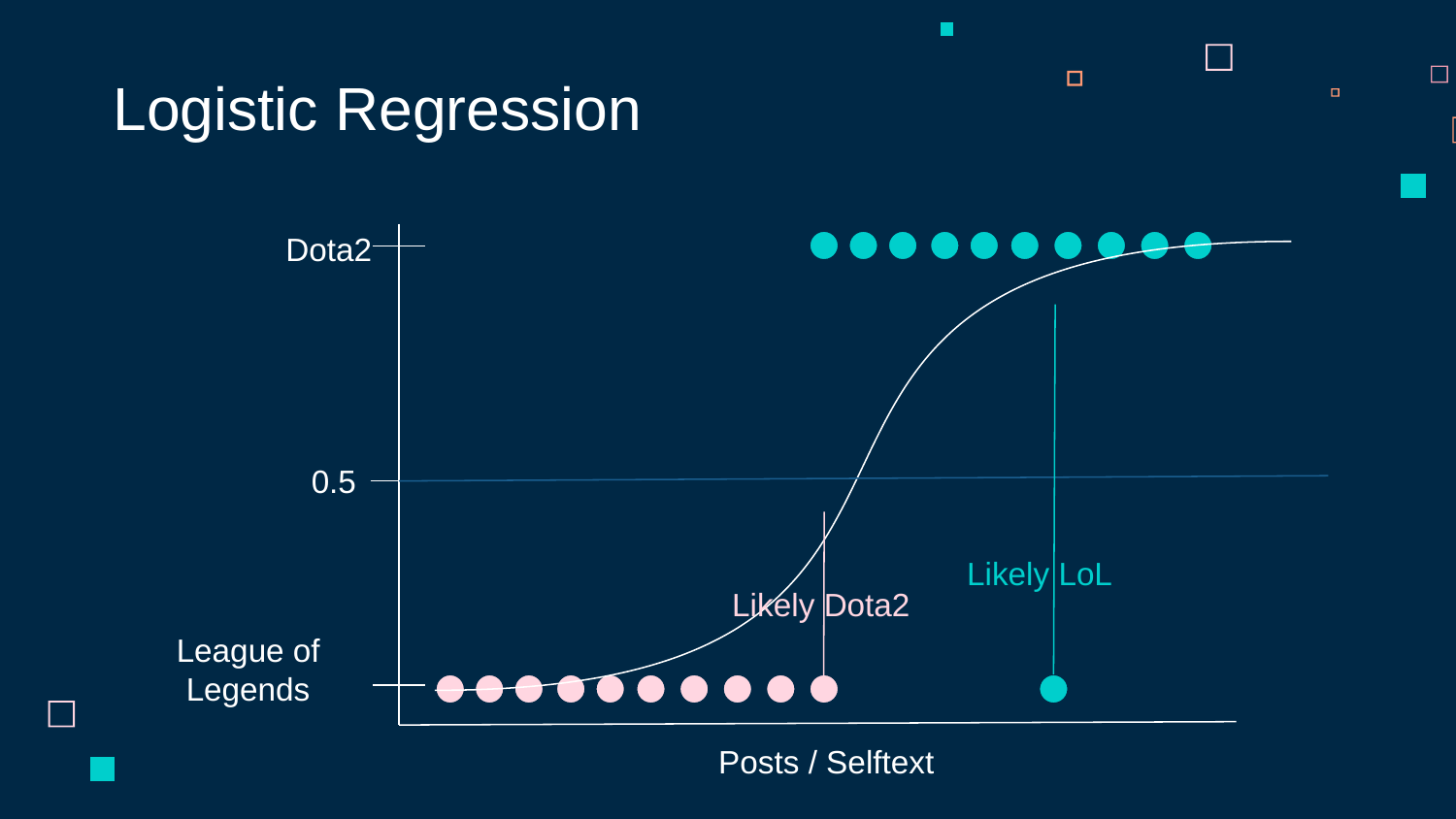

Logistic Regression
# Dota2

0.5
Likely LoL
Likely Dota2
League of Legends

Posts / Selftext